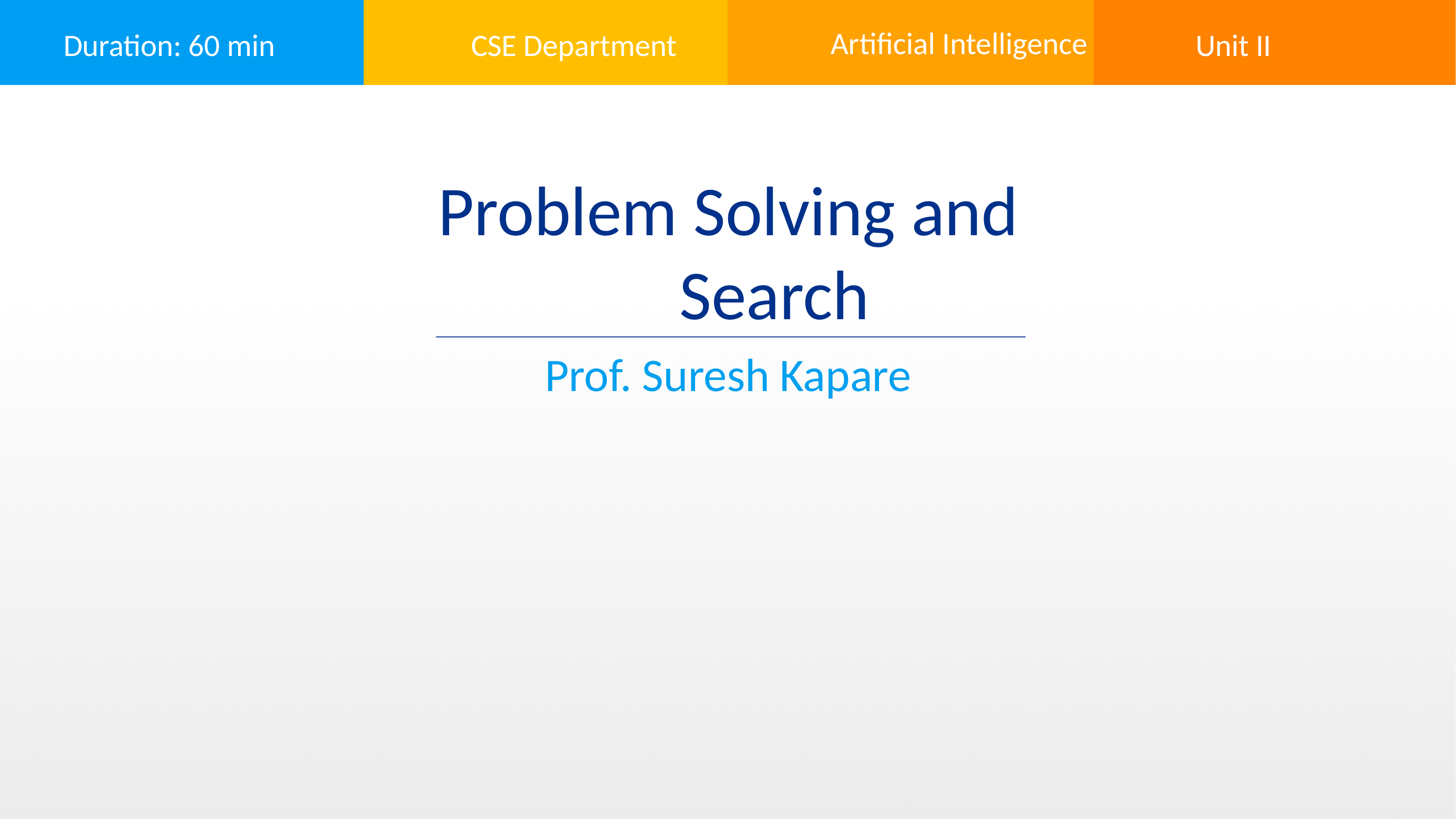

Artificial Intelligence
CSE Department
Duration: 60 min
Unit II
Problem Solving and Search

Prof. Suresh Kapare